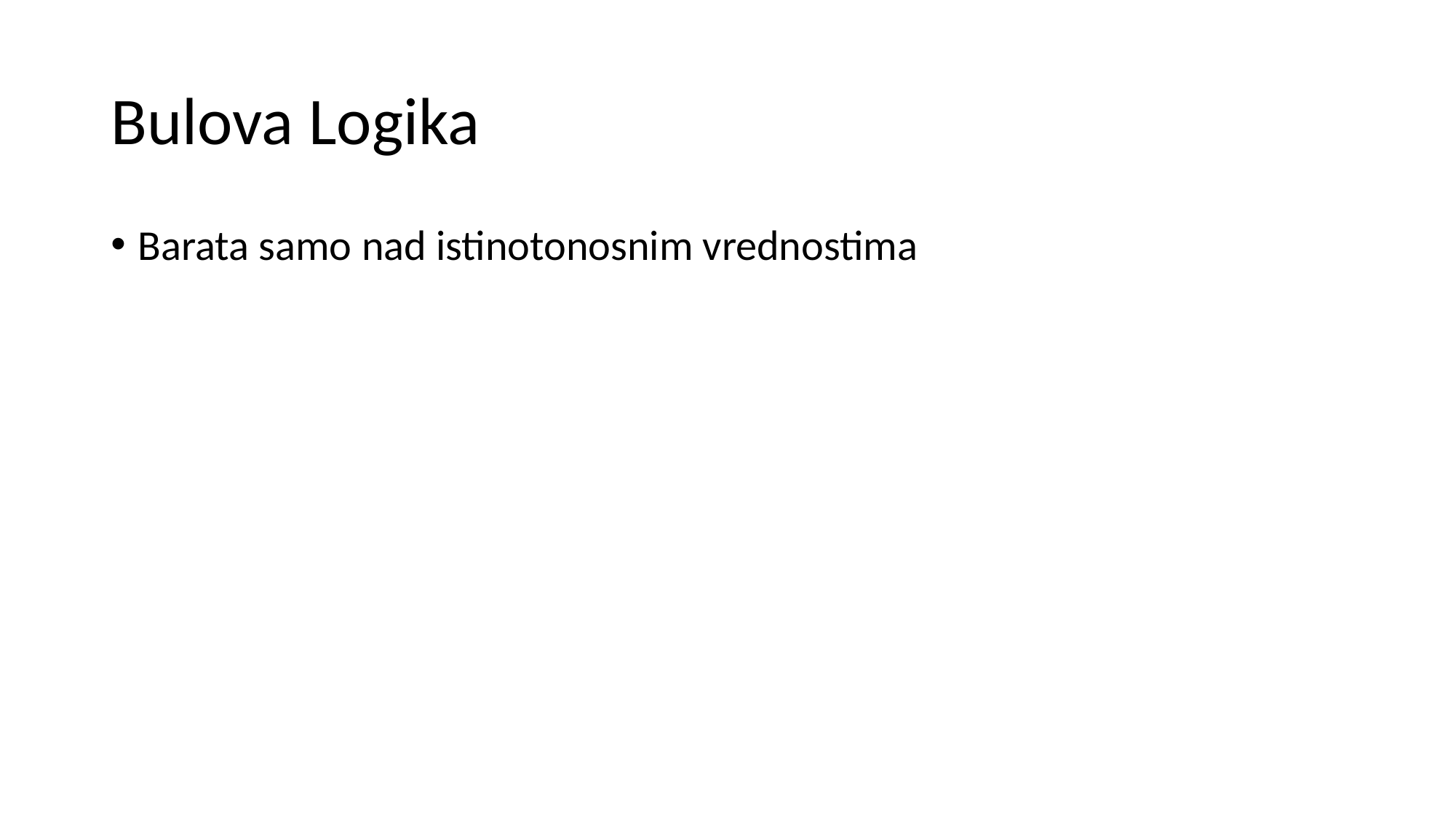

# Bulova Logika
Barata samo nad istinotonosnim vrednostima